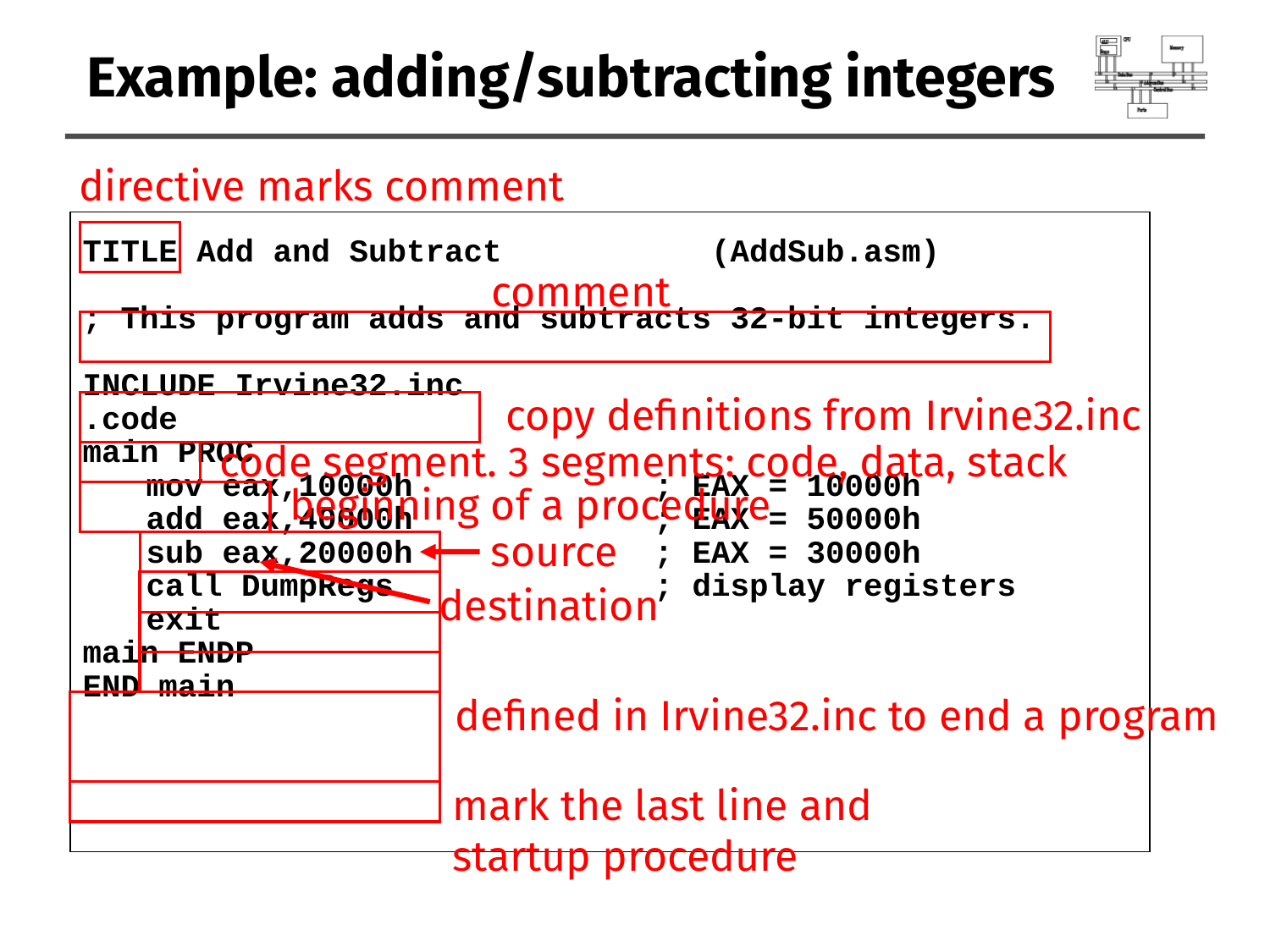

# Example: adding/subtracting integers
directive marks comment

TITLE Add and Subtract           (AddSub.asm)

; This program adds and subtracts 32-bit integers.

INCLUDE Irvine32.inc
.code
main PROC
	mov eax,10000h		; EAX = 10000h
	add eax,40000h		; EAX = 50000h
	sub eax,20000h		; EAX = 30000h
	call DumpRegs		; display registers
	exit
main ENDP
END main
comment

copy definitions from Irvine32.inc

code segment. 3 segments: code, data, stack

beginning of a procedure

source

destination

defined in Irvine32.inc to end a program

mark the last line and
startup procedure